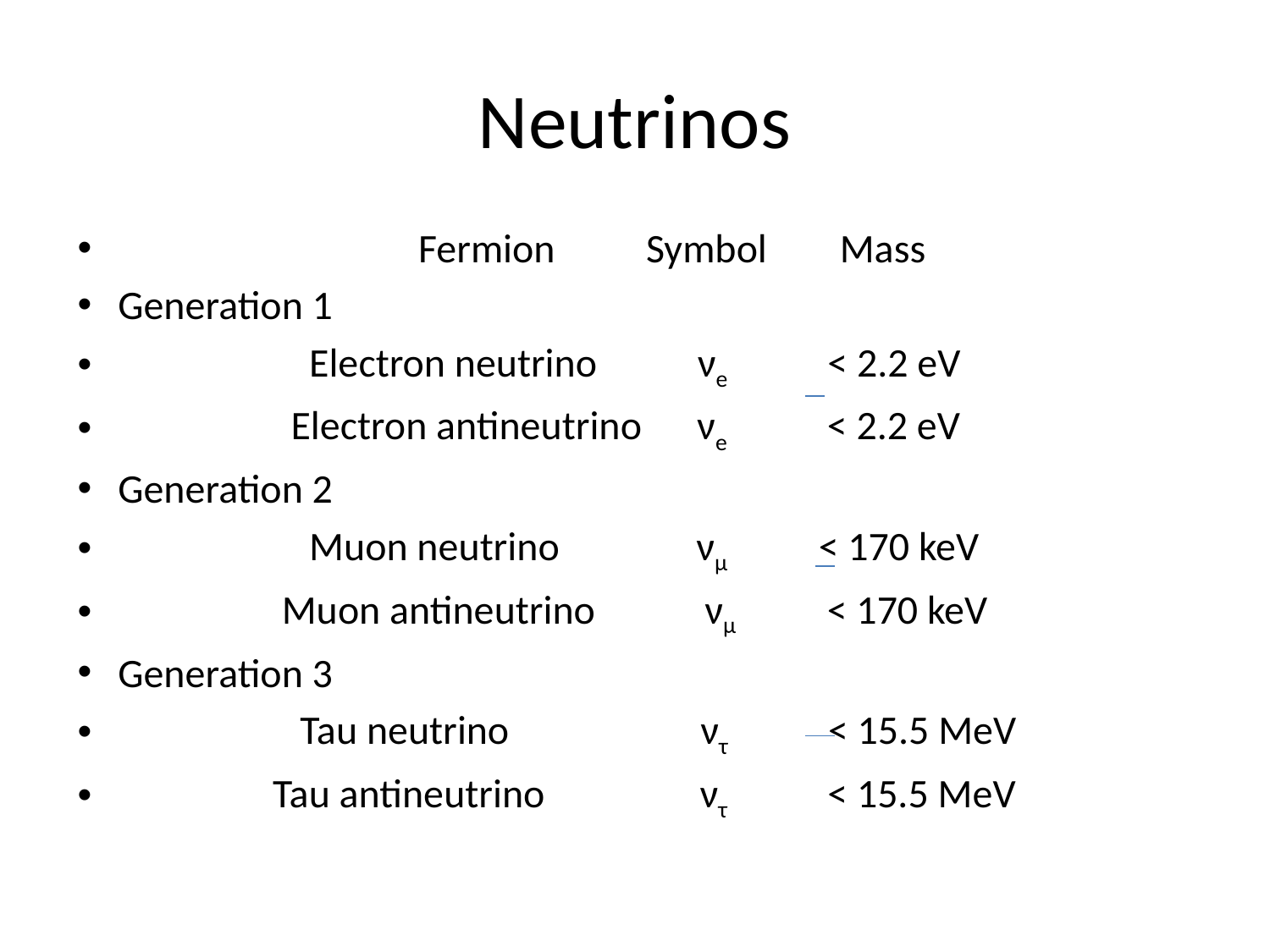

# Neutrinos
                                 Fermion          Symbol        Mass
Generation 1
                     Electron neutrino           νe           < 2.2 eV
                   Electron antineutrino      νe           < 2.2 eV
Generation 2
                     Muon neutrino               νμ          < 170 keV
                  Muon antineutrino            νμ          < 170 keV
Generation 3
                    Tau neutrino                     ντ           < 15.5 MeV
                 Tau antineutrino                 ντ           < 15.5 MeV